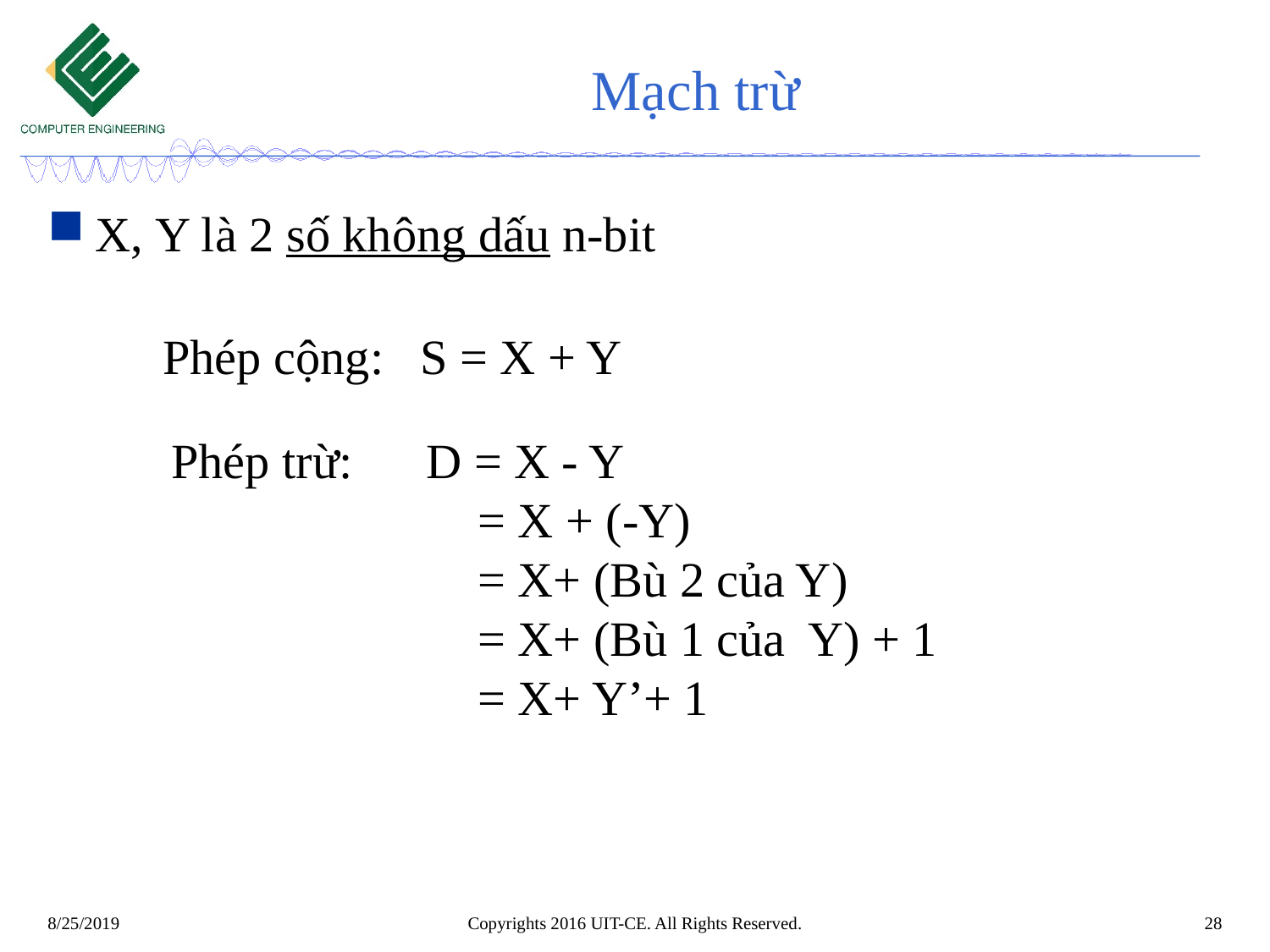

# Mạch trừ
X, Y là 2 số không dấu n-bit
Phép cộng:   S = X + Y
Phép trừ:      D = X - Y
                         = X + (-Y)
                         = X+ (Bù 2 của Y)
                         = X+ (Bù 1 của  Y) + 1
                         = X+ Y’+ 1
Copyrights 2016 UIT-CE. All Rights Reserved.
28
8/25/2019